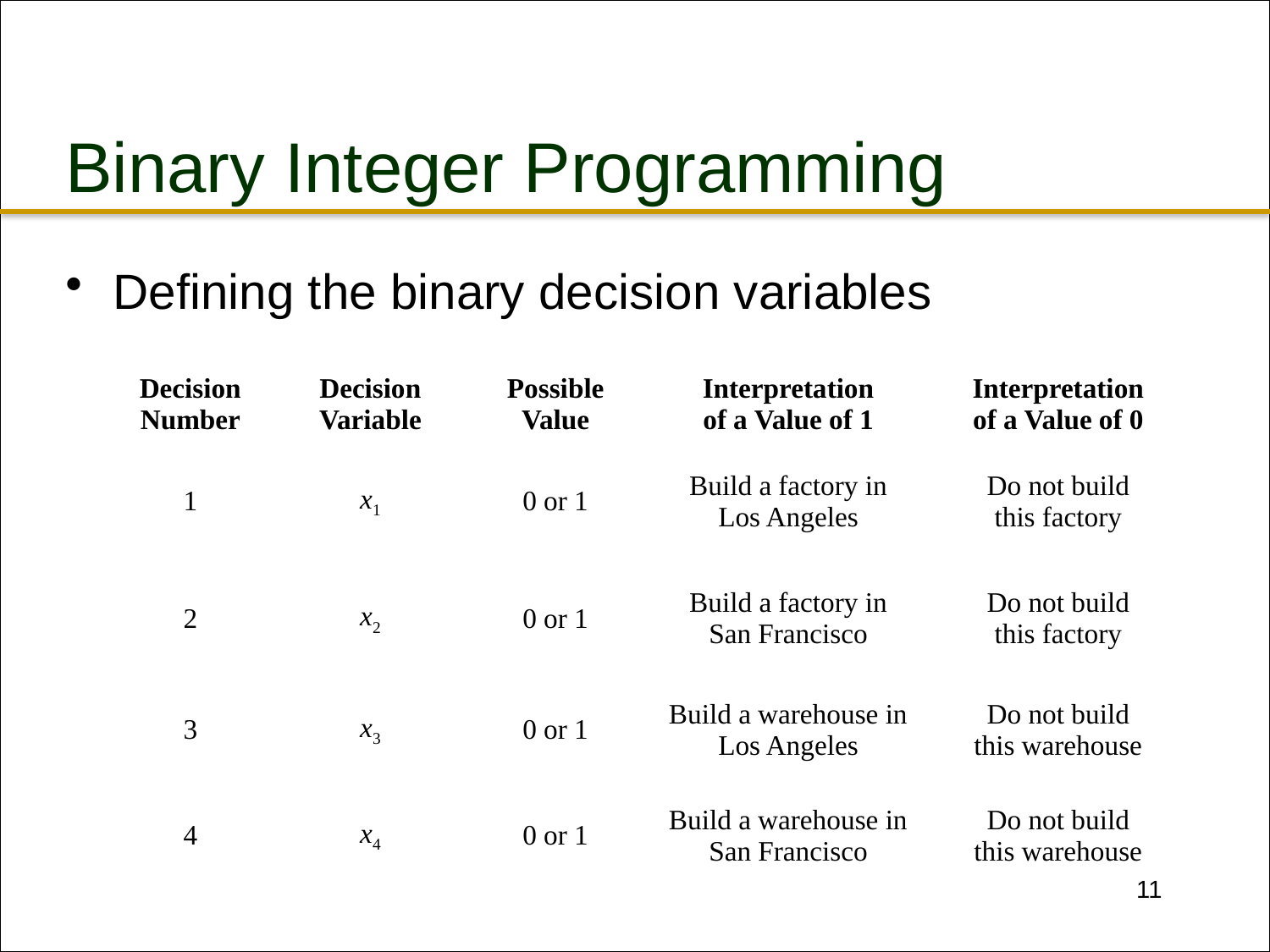

# Binary Integer Programming
Defining the binary decision variables
| Decision Number | Decision Variable | Possible Value | Interpretation of a Value of 1 | Interpretation of a Value of 0 |
| --- | --- | --- | --- | --- |
| 1 | x1 | 0 or 1 | Build a factory in Los Angeles | Do not build this factory |
| 2 | x2 | 0 or 1 | Build a factory in San Francisco | Do not build this factory |
| 3 | x3 | 0 or 1 | Build a warehouse in Los Angeles | Do not build this warehouse |
| 4 | x4 | 0 or 1 | Build a warehouse in San Francisco | Do not build this warehouse |
11